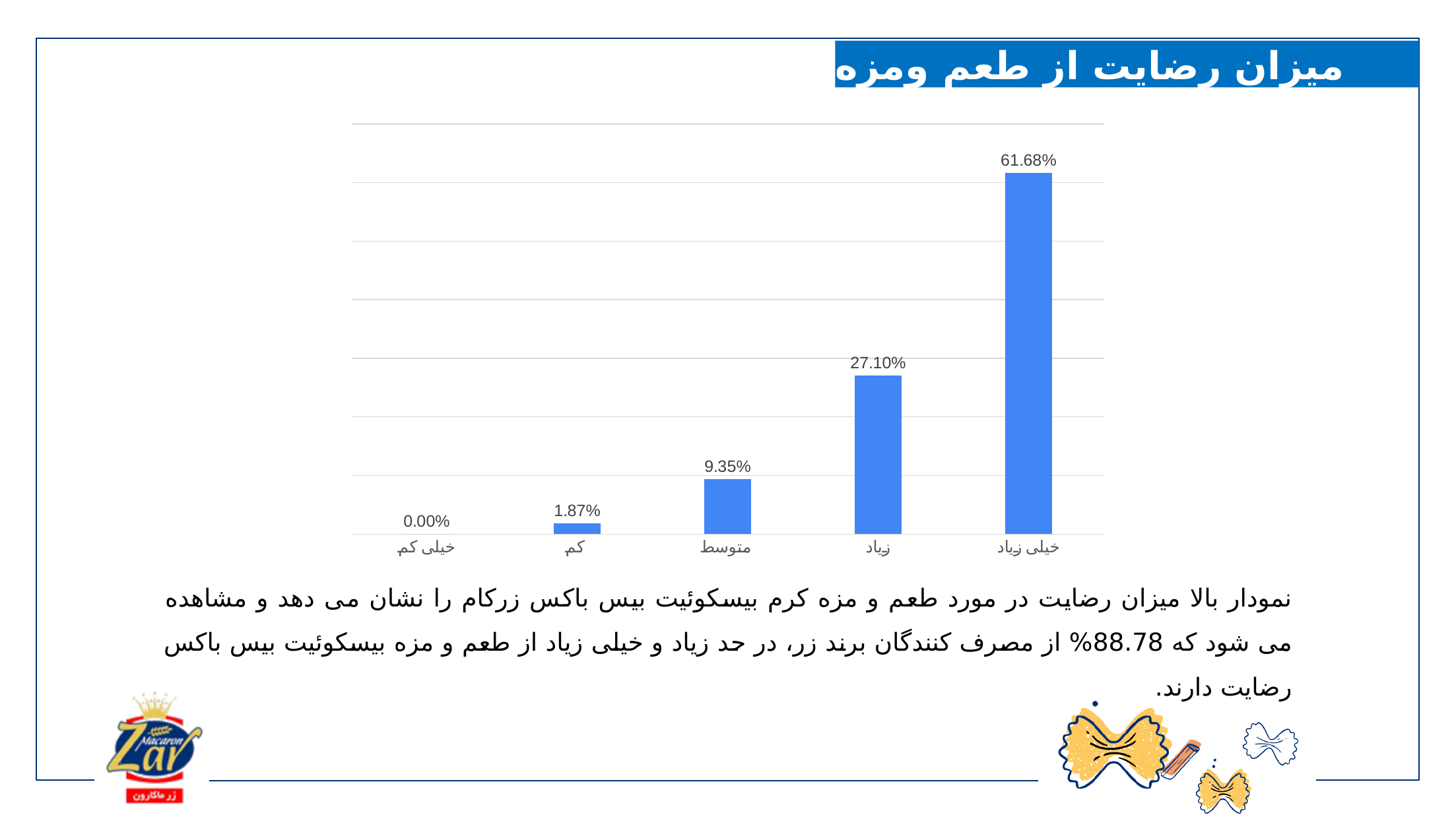

# میزان رضایت از طعم ومزه کرم محصول

### Chart

| Category |  |
|---|---|
| خیلی کم | 0.0 |
| کم  | 0.018691588785046728 |
| متوسط  | 0.09345794392523364 |
| زیاد | 0.27102803738317754 |
| خیلی زیاد | 0.616822429906542 |
نمودار بالا میزان رضایت در مورد طعم و مزه کرم بیسکوئیت بیس باکس زرکام را نشان می دهد و مشاهده می شود که 88.78% از مصرف کنندگان برند زر، در حد زیاد و خیلی زیاد از طعم و مزه بیسکوئیت بیس باکس رضایت دارند.